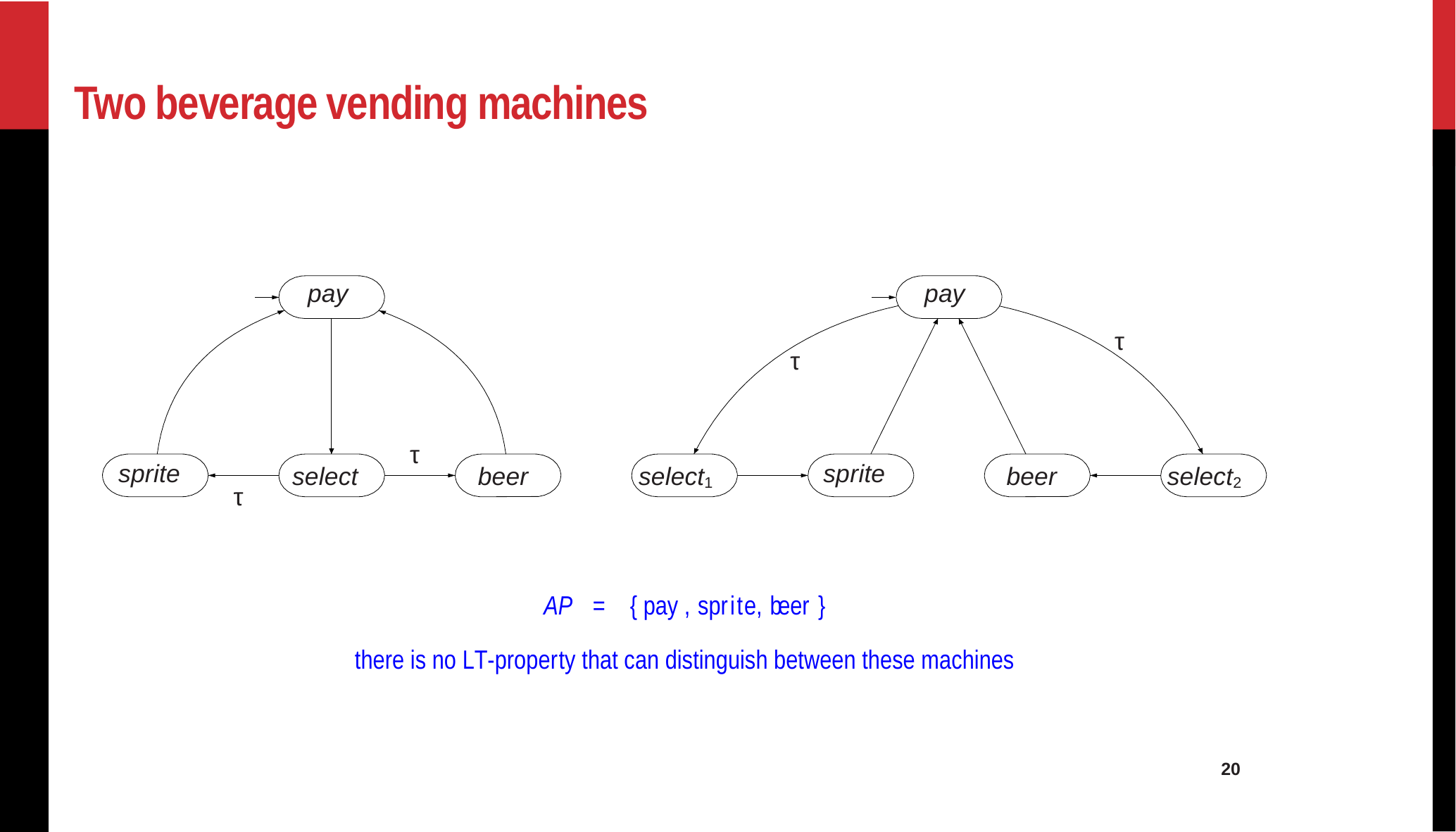

Two beverage vending machines

pay
pay

τ
τ
τ

sprite
sprite
select1
select2
select
beer
beer

τ
AP	=	{ pay , sprite, beer }

there is no LT-property that can distinguish between these machines
20